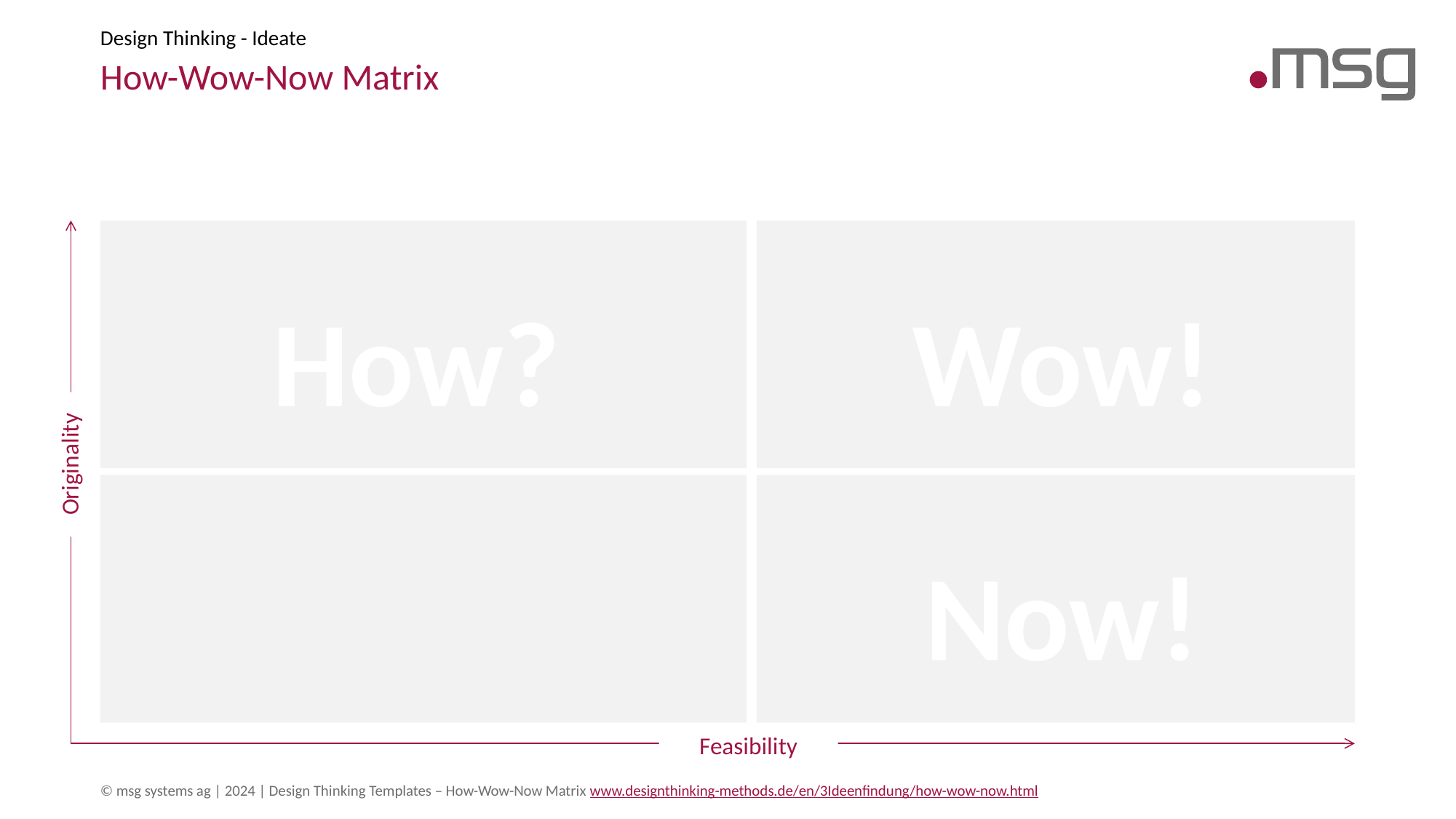

Design Thinking - Ideate
# How-Wow-Now Matrix
|  |  |
| --- | --- |
|  |  |
How?
Wow!
Originality

Now!
Feasibility
© msg systems ag | 2024 | Design Thinking Templates – How-Wow-Now Matrix www.designthinking-methods.de/en/3Ideenfindung/how-wow-now.html